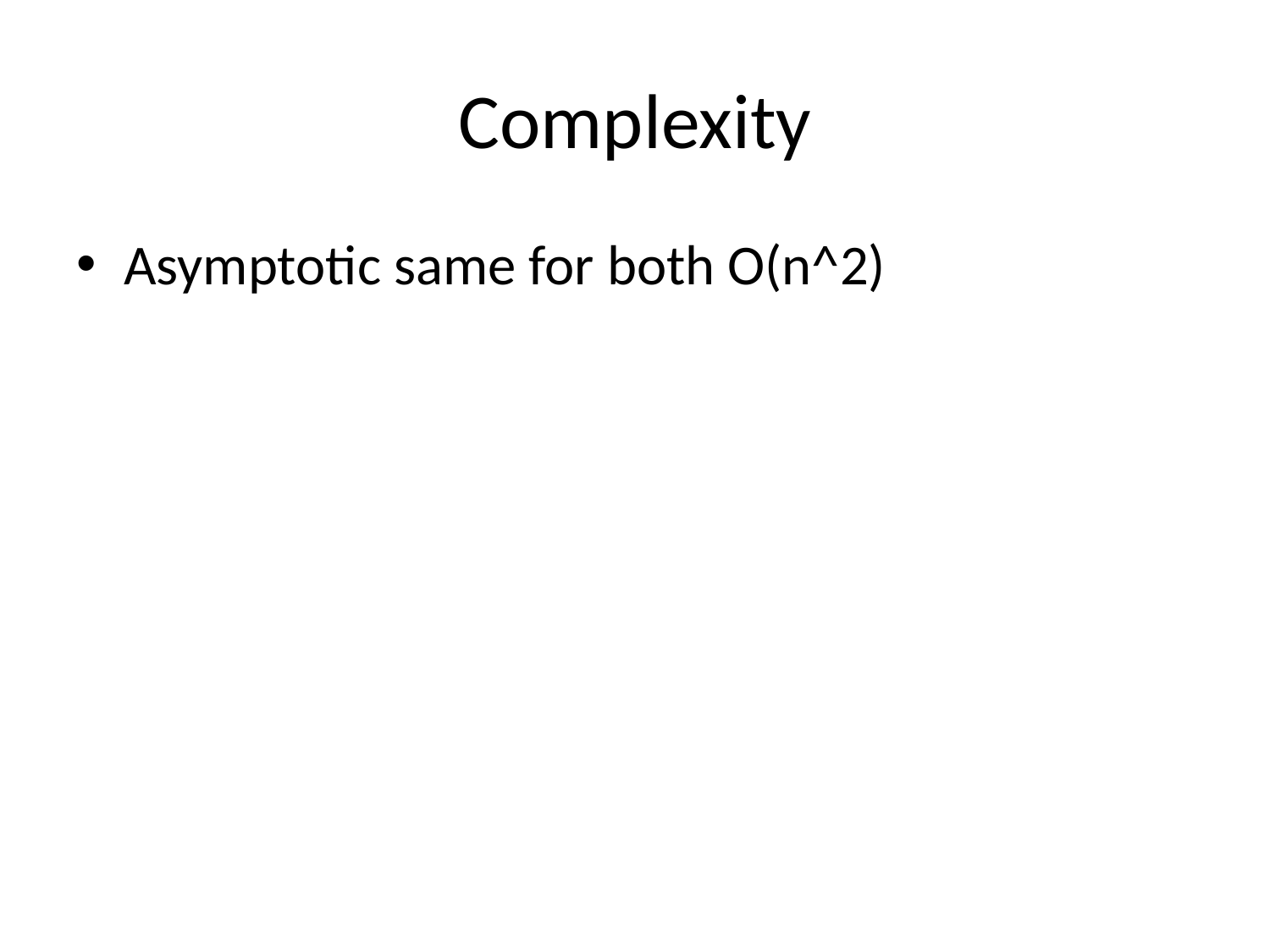

# Complexity
Asymptotic same for both O(n^2)